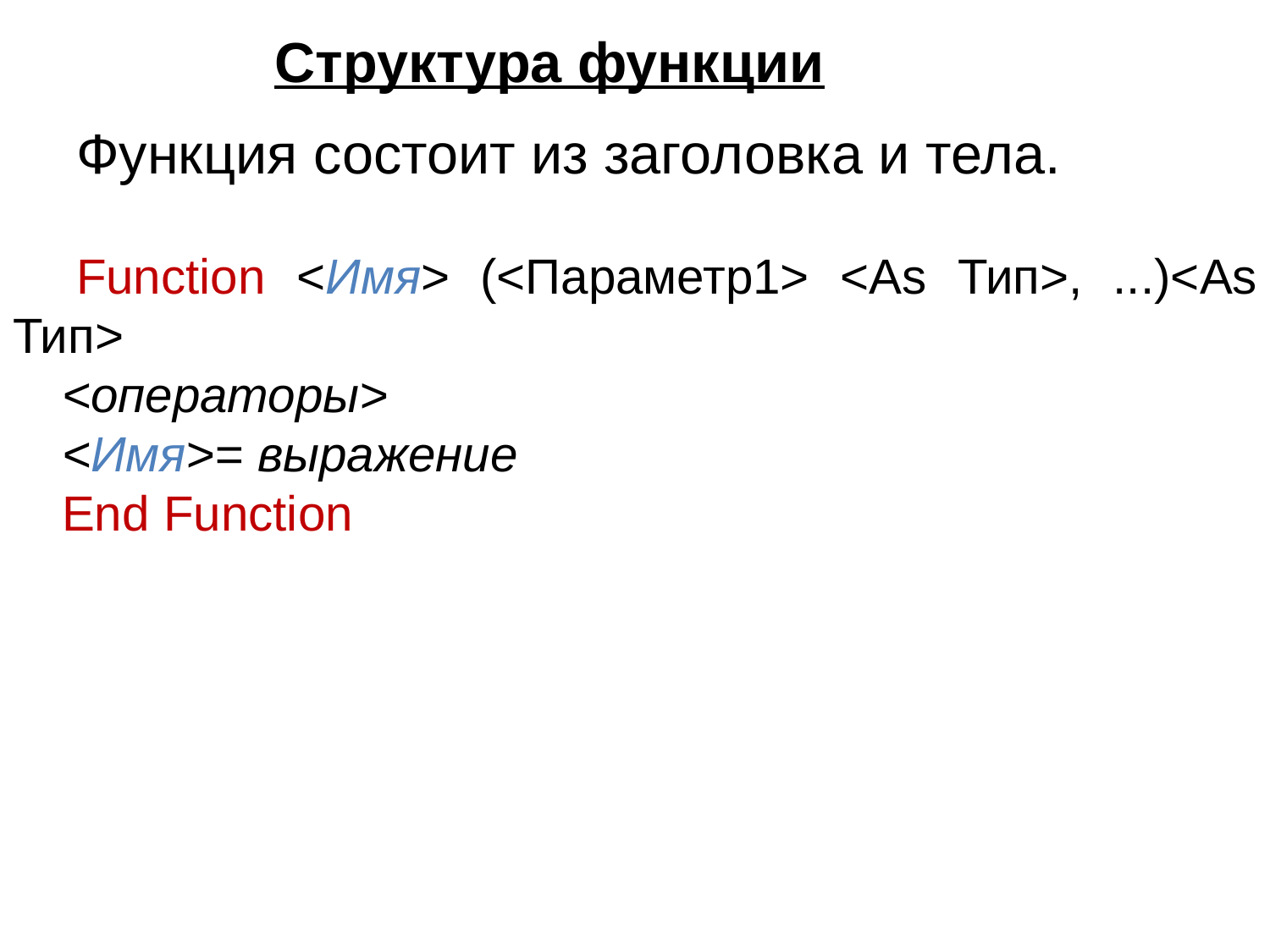

Структура функции
Функция состоит из заголовка и тела.

Function <Имя> (<Параметр1> <As Тип>, ...)<As Тип>
<операторы>
<Имя>= выражение
End Function